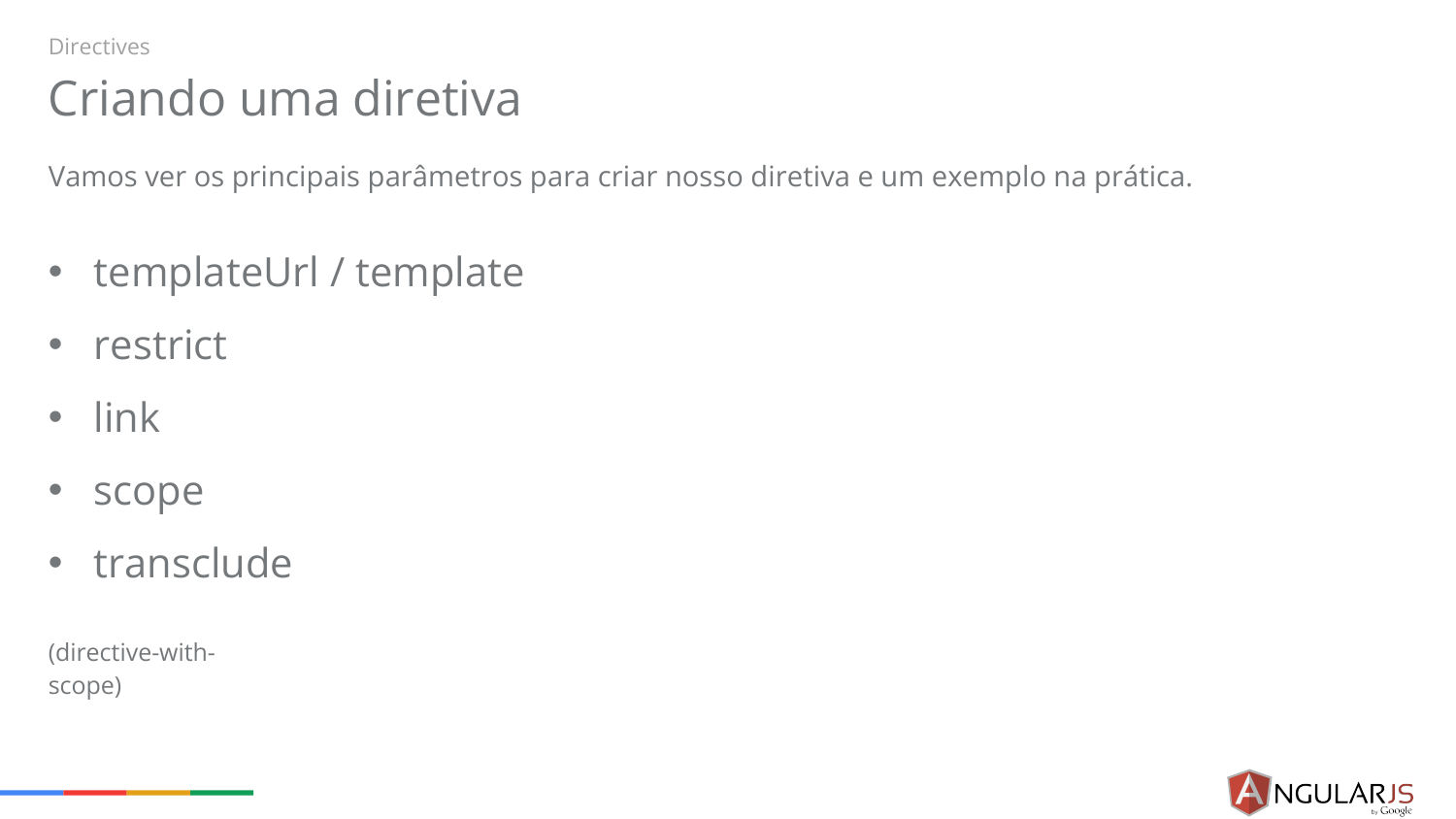

Directives
# Criando uma diretiva
Vamos ver os principais parâmetros para criar nosso diretiva e um exemplo na prática.
templateUrl / template
restrict
link
scope
transclude
(directive-with-scope)